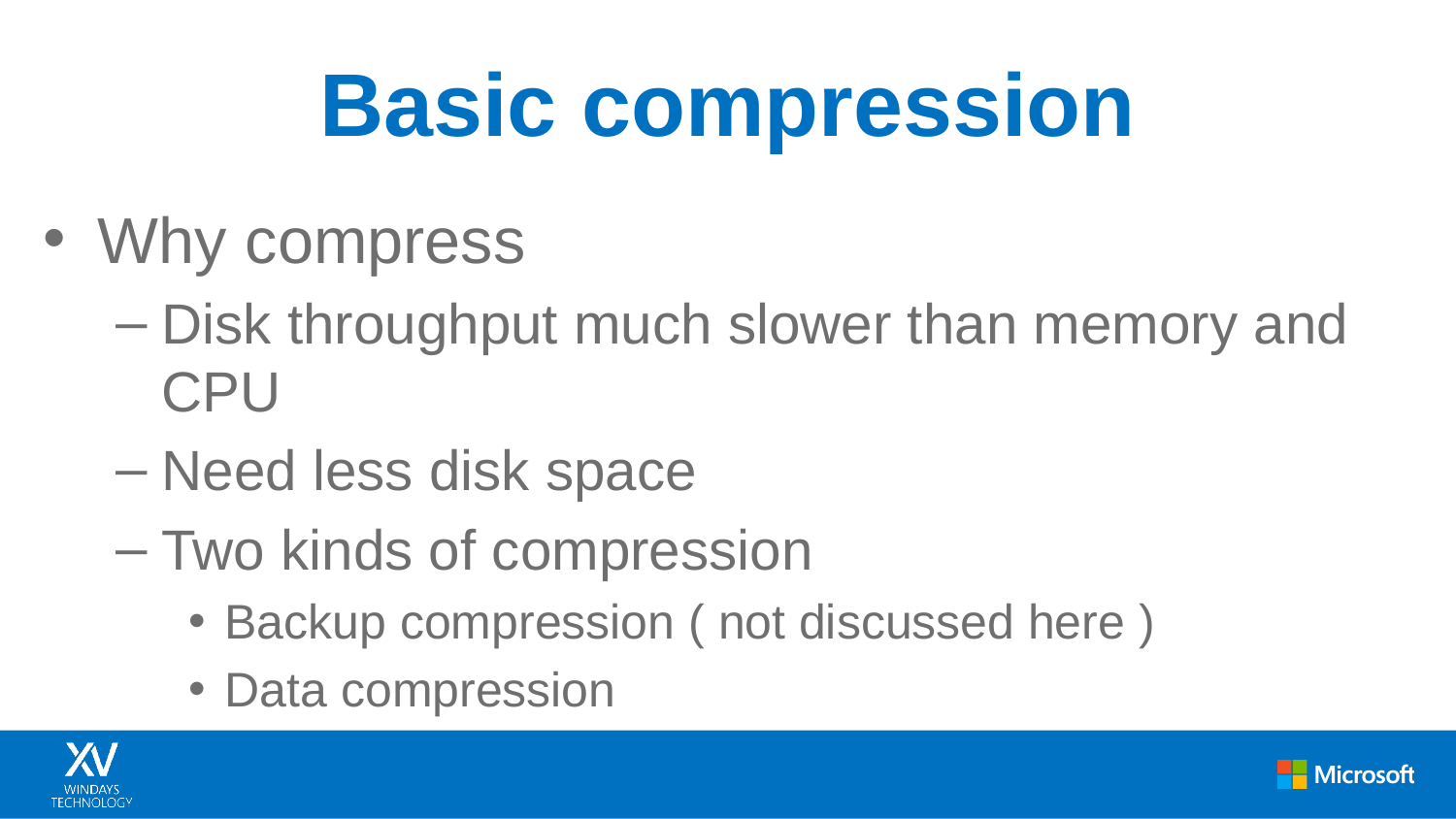

# Basic compression
Why compress
Disk throughput much slower than memory and CPU
Need less disk space
Two kinds of compression
Backup compression ( not discussed here )
Data compression